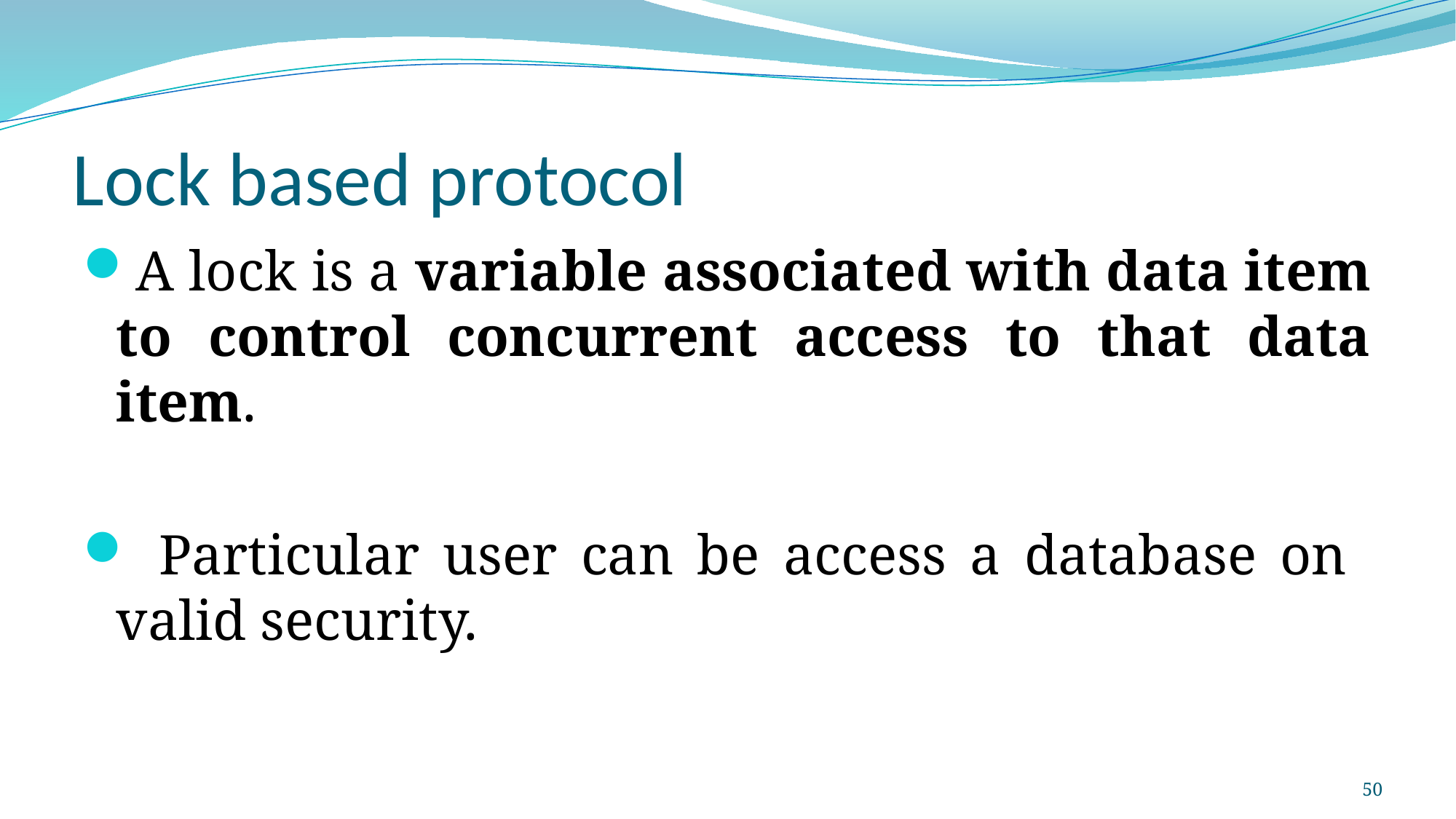

# Lock based protocol
A lock is a variable associated with data item to control concurrent access to that data item.

 Particular user can be access a database on  valid security.
50